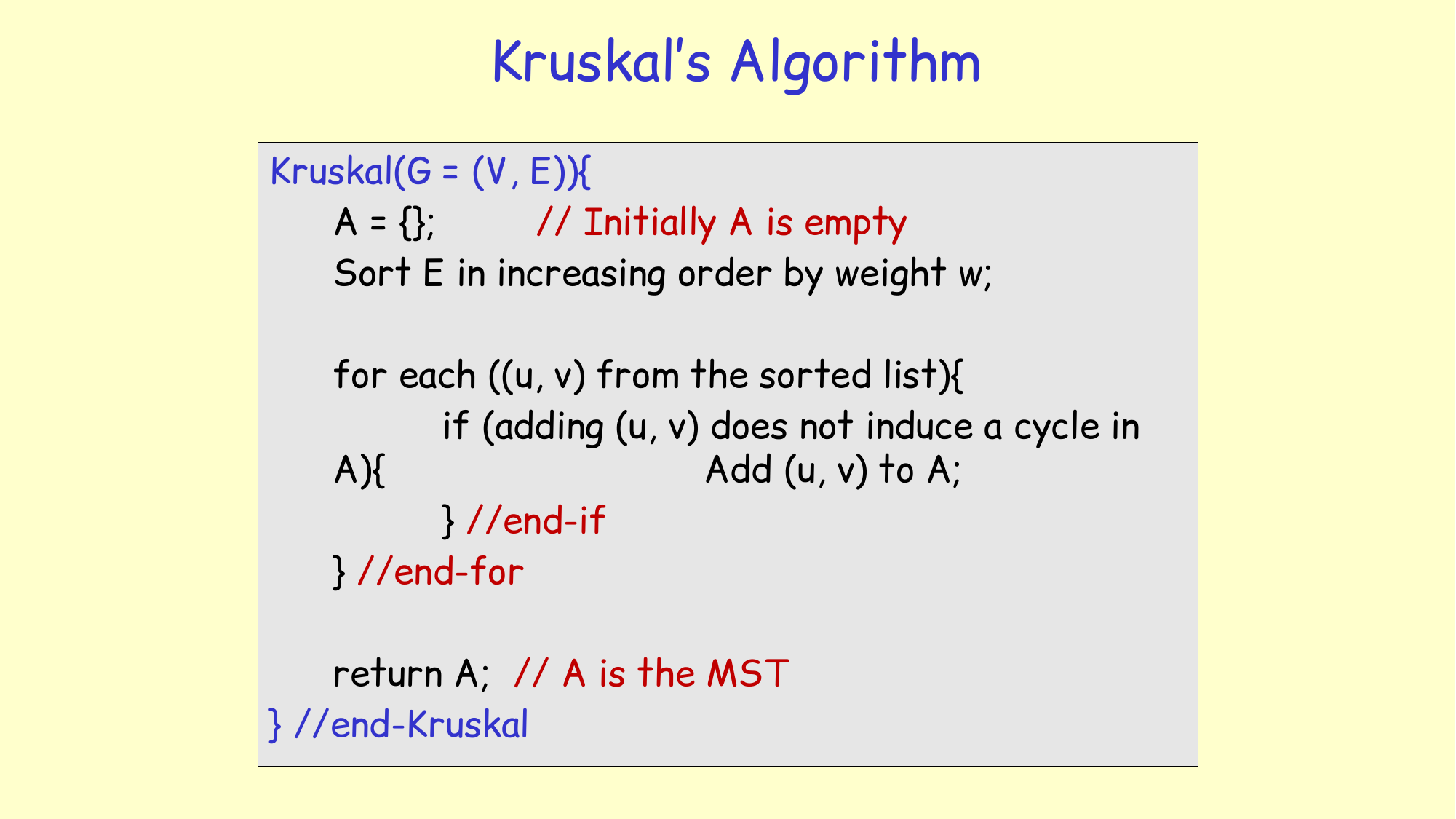

# Kruskal’s Algorithm
Kruskal(G = (V, E)){
	A = {};         // Initially A is empty
	Sort E in increasing order by weight w;

	for each ((u, v) from the sorted list){
		if (adding (u, v) does not induce a cycle in A){			    Add (u, v) to A;
		} //end-if
	} //end-for

	return A;  // A is the MST
} //end-Kruskal